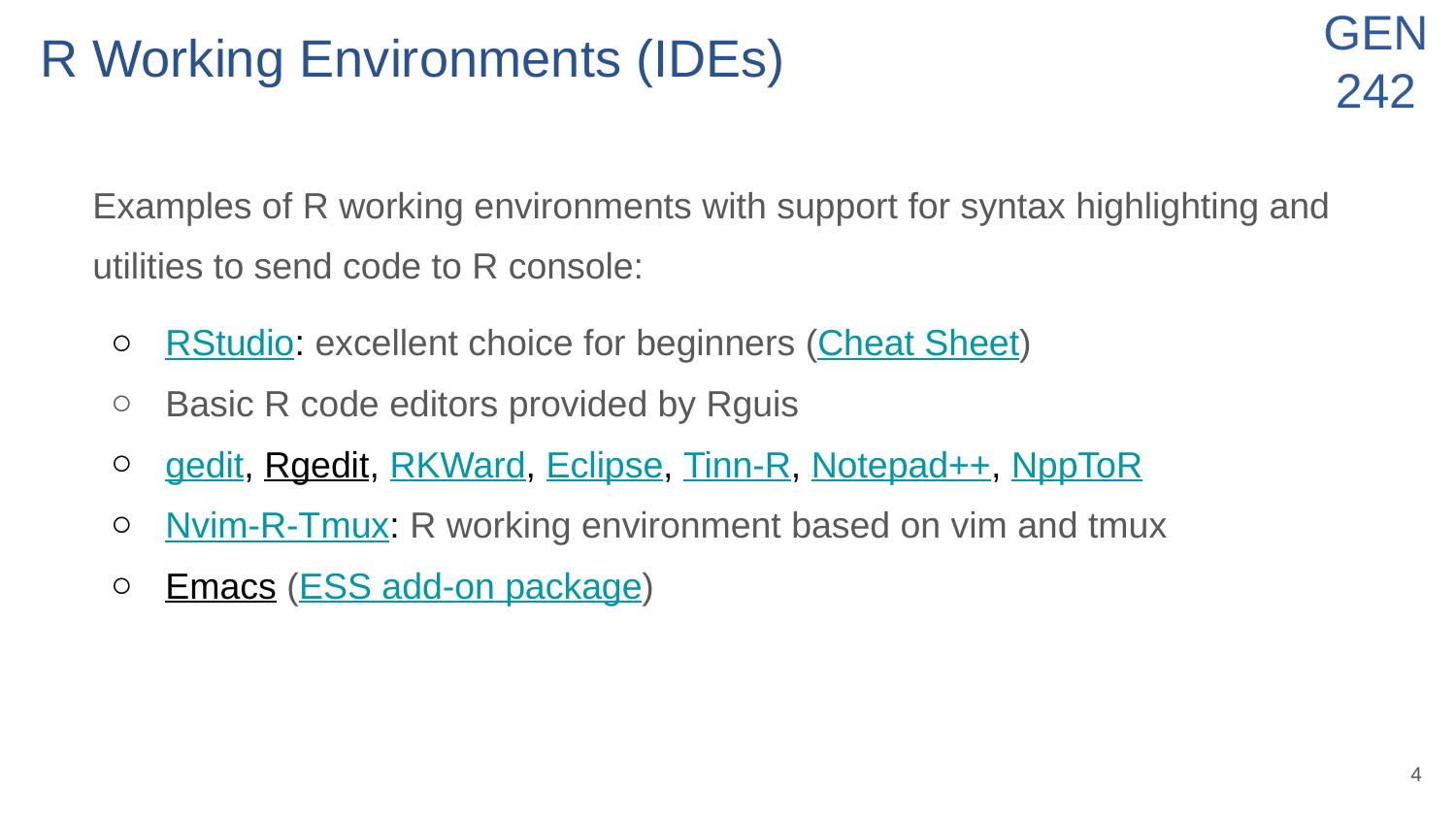

# R Working Environments (IDEs)
Examples of R working environments with support for syntax highlighting and utilities to send code to R console:
RStudio: excellent choice for beginners (Cheat Sheet)
Basic R code editors provided by Rguis
gedit, Rgedit, RKWard, Eclipse, Tinn-R, Notepad++, NppToR
Nvim-R-Tmux: R working environment based on vim and tmux
Emacs (ESS add-on package)

4